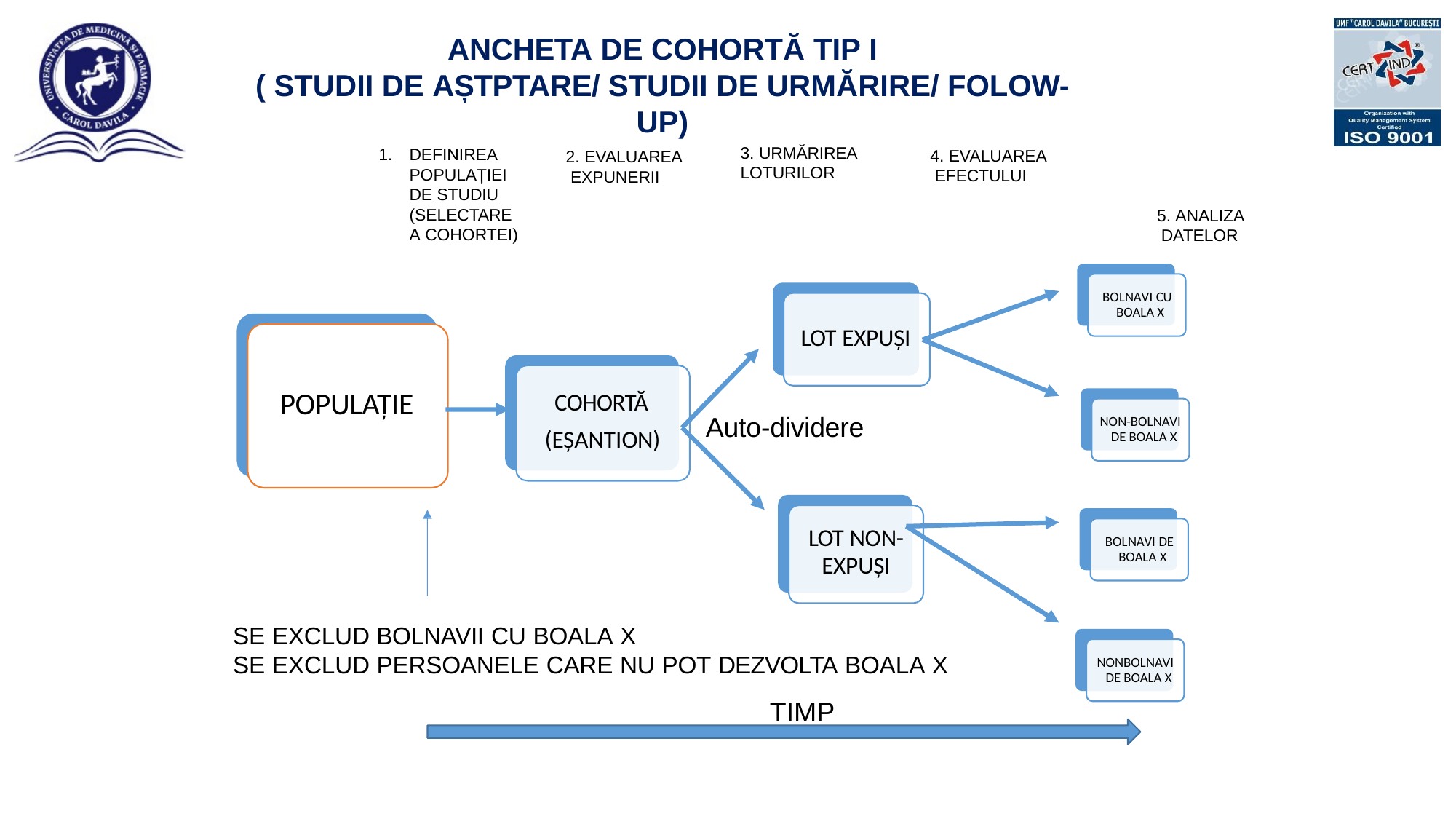

# ANCHETA DE COHORTĂ TIP I
( STUDII DE AȘTPTARE/ STUDII DE URMĂRIRE/ FOLOW-UP)
3. URMĂRIREA
LOTURILOR
1.	DEFINIREA  POPULAȚIEI  DE STUDIU  (SELECTARE  A COHORTEI)
4. EVALUAREA  EFECTULUI
2. EVALUAREA  EXPUNERII
5. ANALIZA  DATELOR

BOLNAVI CU  BOALA X

LOT EXPUȘI

COHORTĂ  (EȘANTION)
POPULAȚIE

Auto-dividere
NON-BOLNAVI  DE BOALA X

LOT NON-
EXPUȘI
BOLNAVI DE  BOALA X
SE EXCLUD BOLNAVII CU BOALA X
SE EXCLUD PERSOANELE CARE NU POT DEZVOLTA BOALA X
TIMP

NONBOLNAVI  DE BOALA X